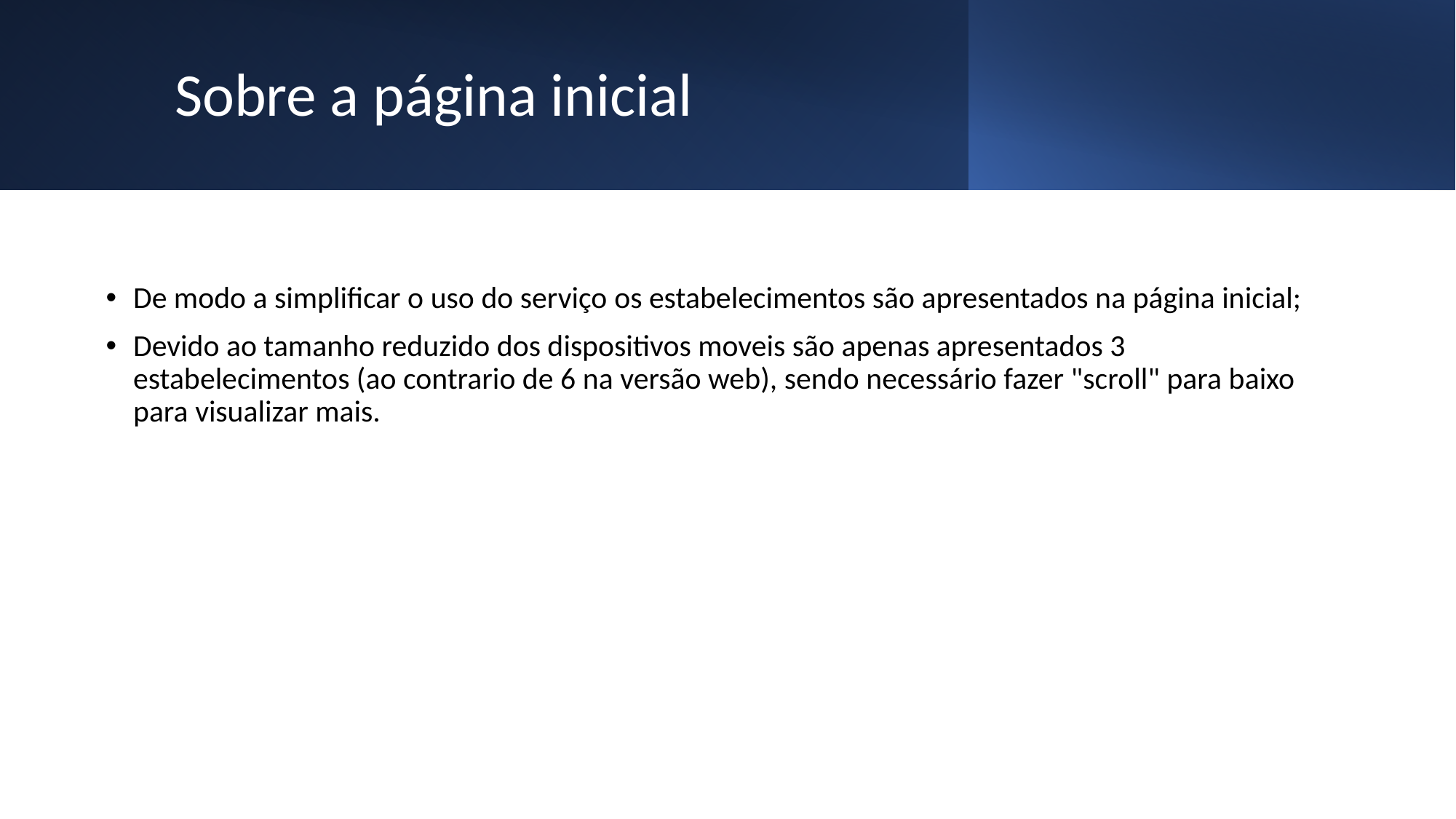

# Sobre a página inicial
De modo a simplificar o uso do serviço os estabelecimentos são apresentados na página inicial;
Devido ao tamanho reduzido dos dispositivos moveis são apenas apresentados 3 estabelecimentos (ao contrario de 6 na versão web), sendo necessário fazer "scroll" para baixo para visualizar mais.